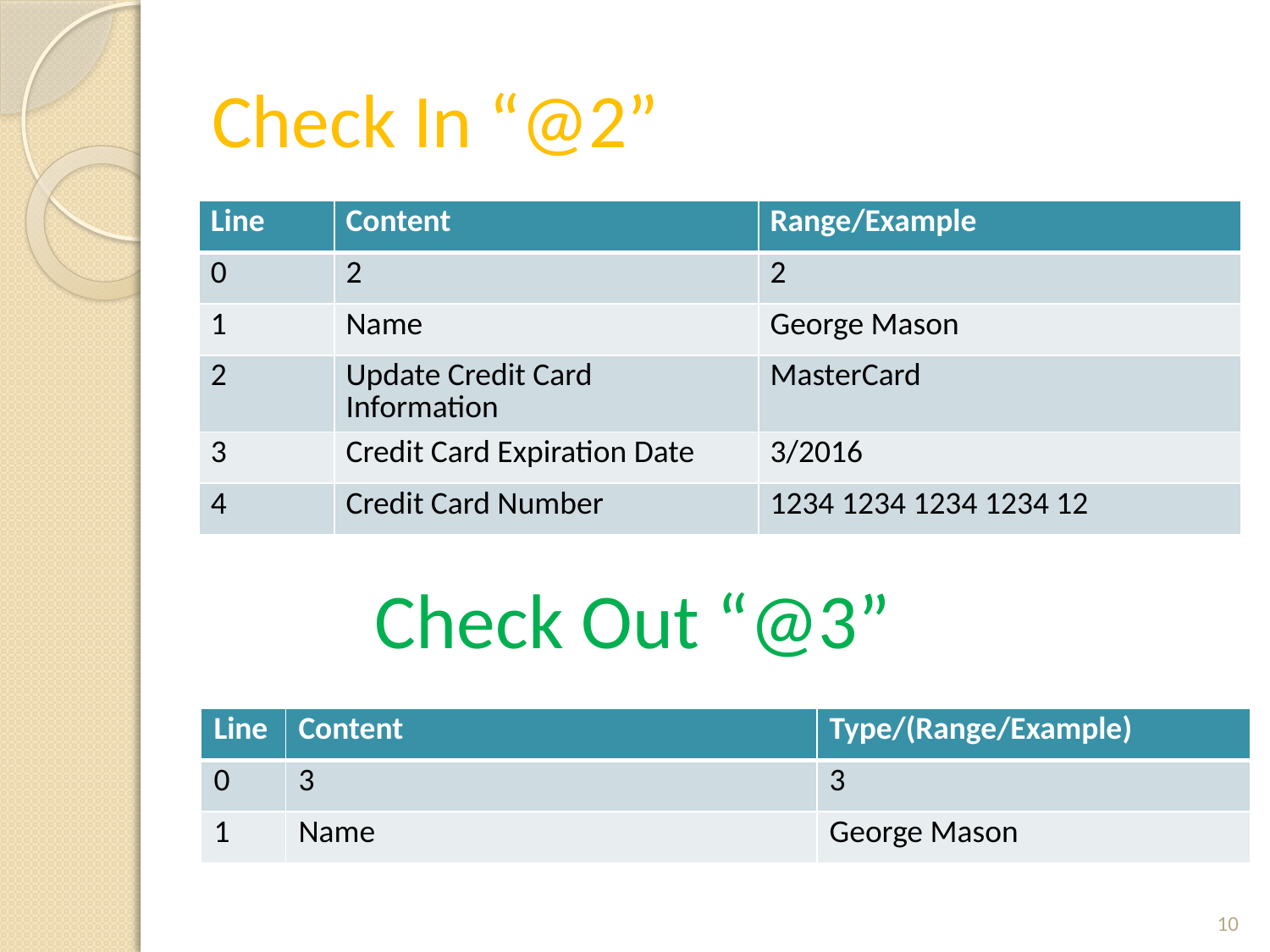

# Check In “@2”
| Line | Content | Range/Example |
| --- | --- | --- |
| 0 | 2 | 2 |
| 1 | Name | George Mason |
| 2 | Update Credit Card Information | MasterCard |
| 3 | Credit Card Expiration Date | 3/2016 |
| 4 | Credit Card Number | 1234 1234 1234 1234 12 |
Check Out “@3”
| Line | Content | Type/(Range/Example) |
| --- | --- | --- |
| 0 | 3 | 3 |
| 1 | Name | George Mason |
10